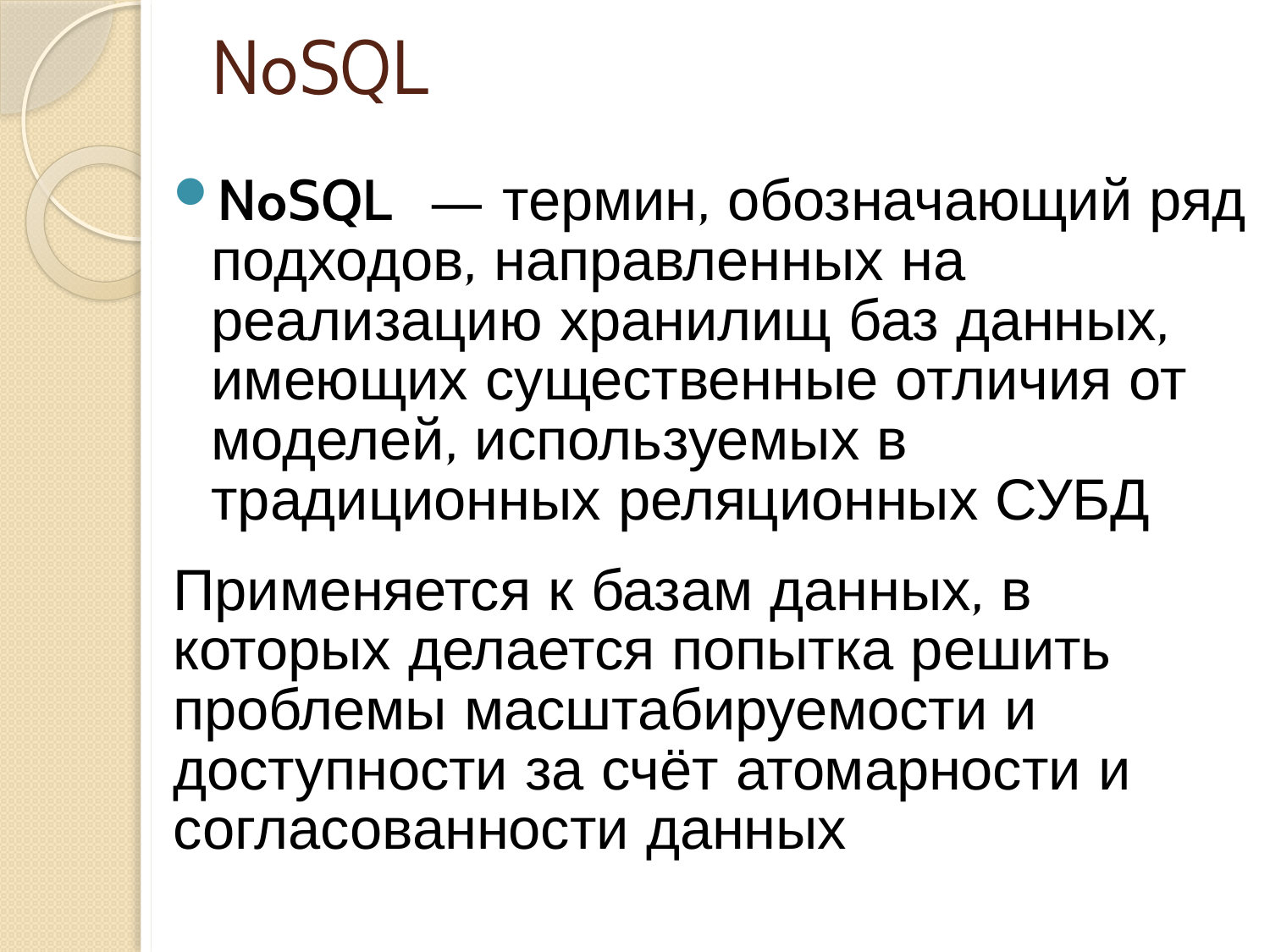

# NoSQL
NoSQL  — термин, обозначающий ряд подходов, направленных на реализацию хранилищ баз данных, имеющих существенные отличия от моделей, используемых в традиционных реляционных СУБД
Применяется к базам данных, в которых делается попытка решить проблемы масштабируемости и доступности за счёт атомарности и согласованности данных